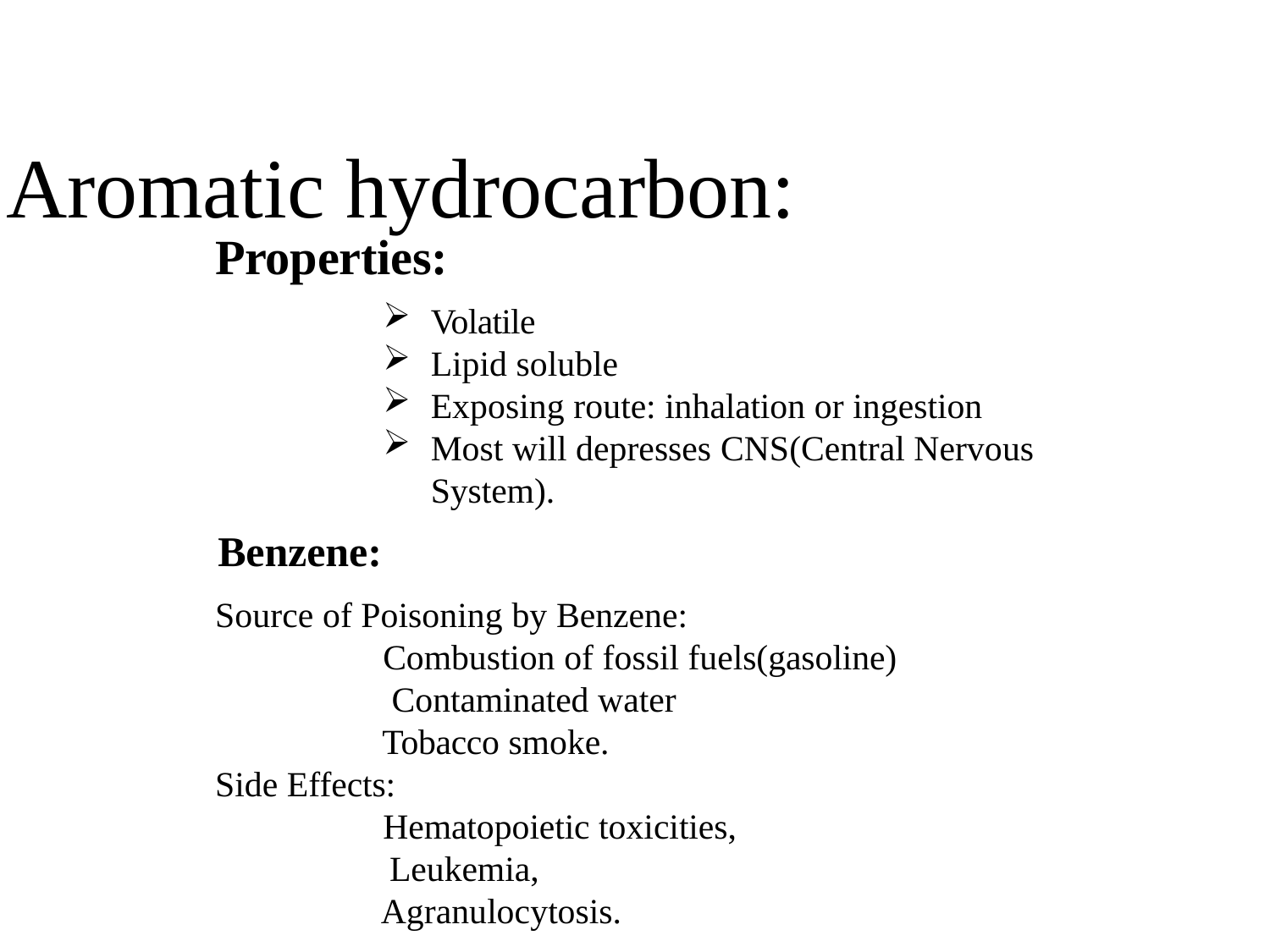

# Aromatic hydrocarbon:
Properties:
Volatile
Lipid soluble
Exposing route: inhalation or ingestion
Most will depresses CNS(Central Nervous System).
Benzene:
Source of Poisoning by Benzene:
Combustion of fossil fuels(gasoline)  Contaminated water
Tobacco smoke.
Side Effects:
Hematopoietic toxicities,  Leukemia,  Agranulocytosis.